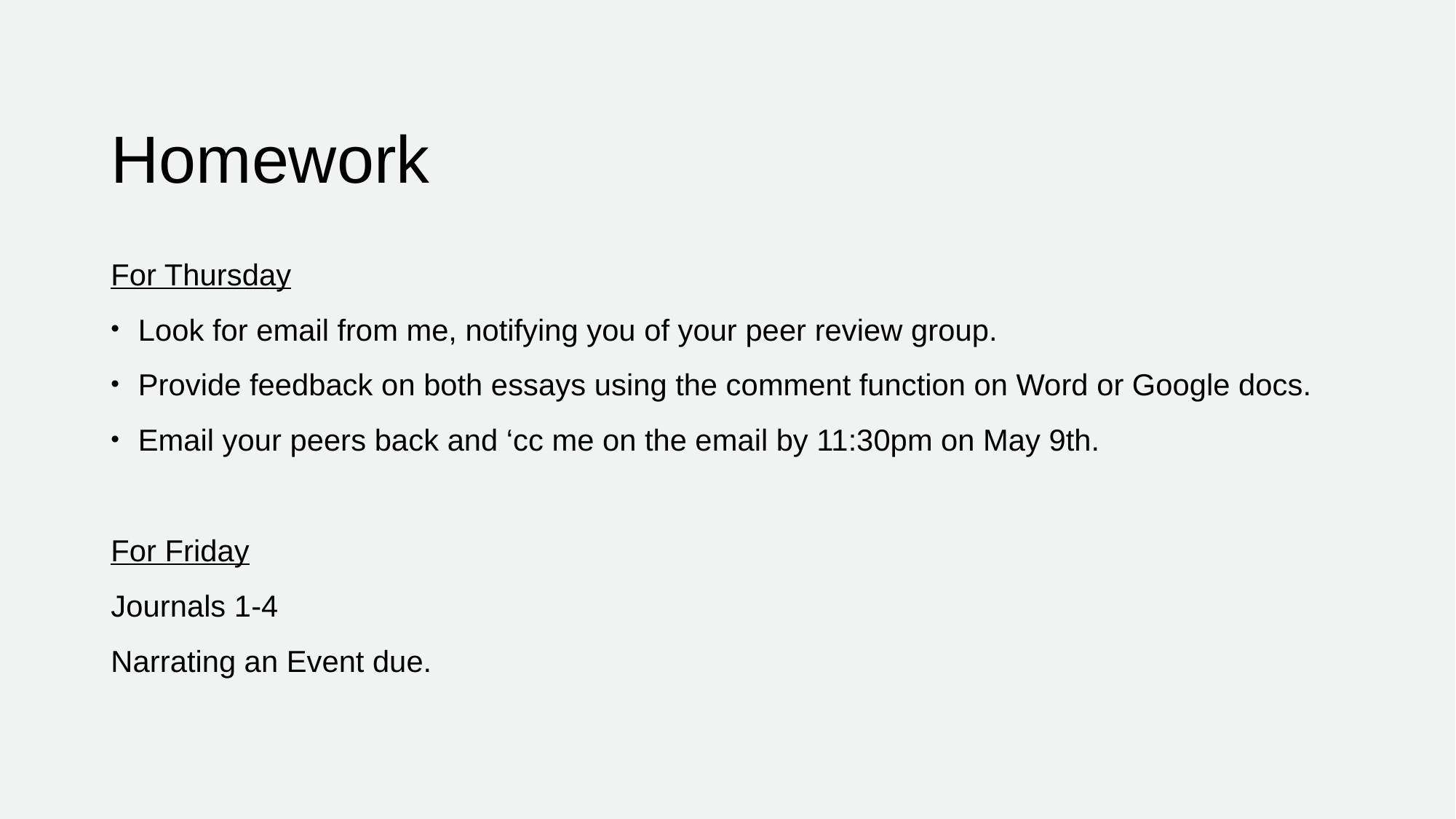

# Homework
For Thursday
Look for email from me, notifying you of your peer review group.
Provide feedback on both essays using the comment function on Word or Google docs.
Email your peers back and ‘cc me on the email by 11:30pm on May 9th.

For Friday
Journals 1-4
Narrating an Event due.